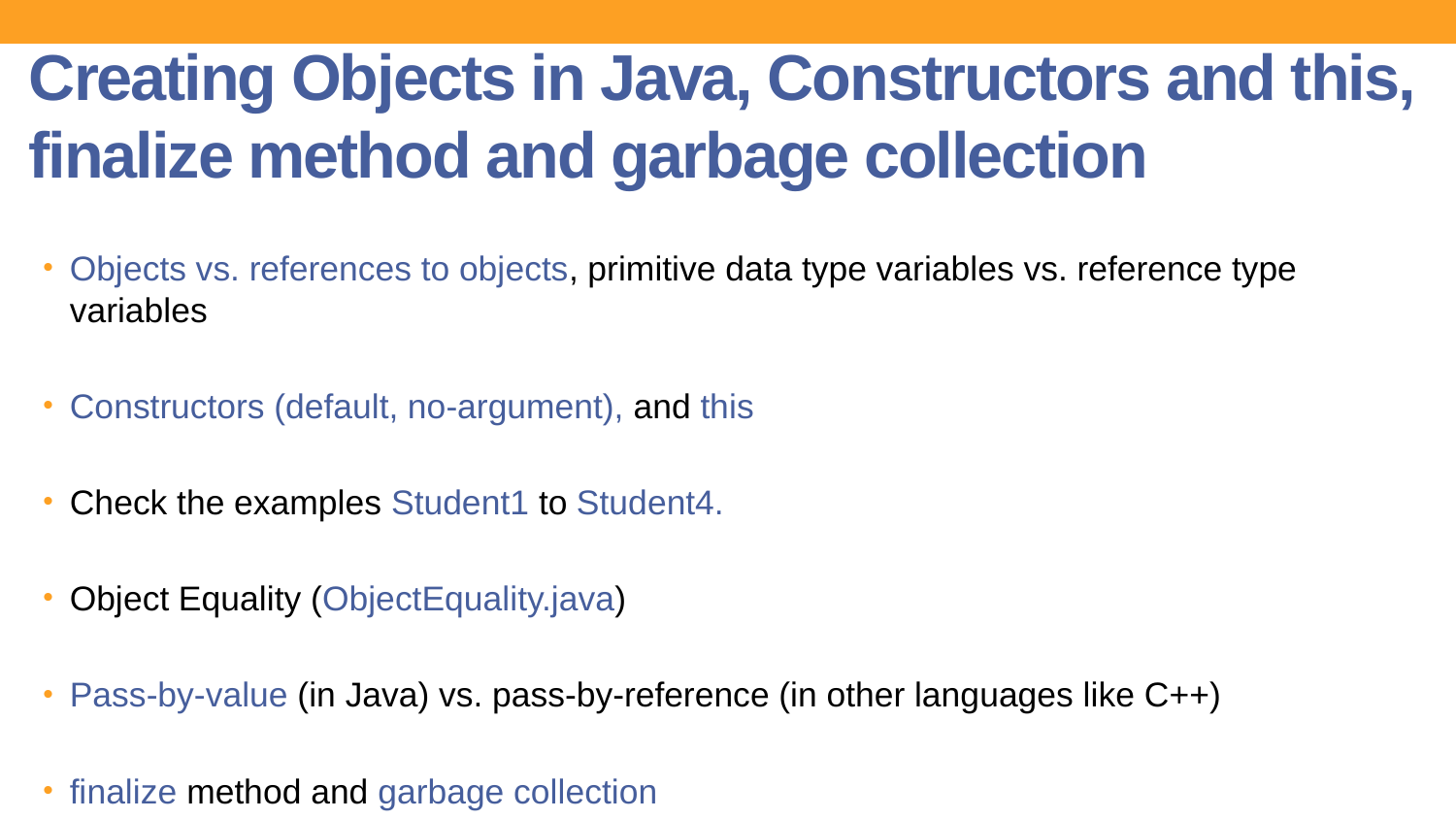

Creating Objects in Java, Constructors and this, finalize method and garbage collection

Objects vs. references to objects, primitive data type variables vs. reference type variables

Constructors (default, no-argument), and this

Check the examples Student1 to Student4.

Object Equality (ObjectEquality.java)

Pass-by-value (in Java) vs. pass-by-reference (in other languages like C++)

finalize method and garbage collection